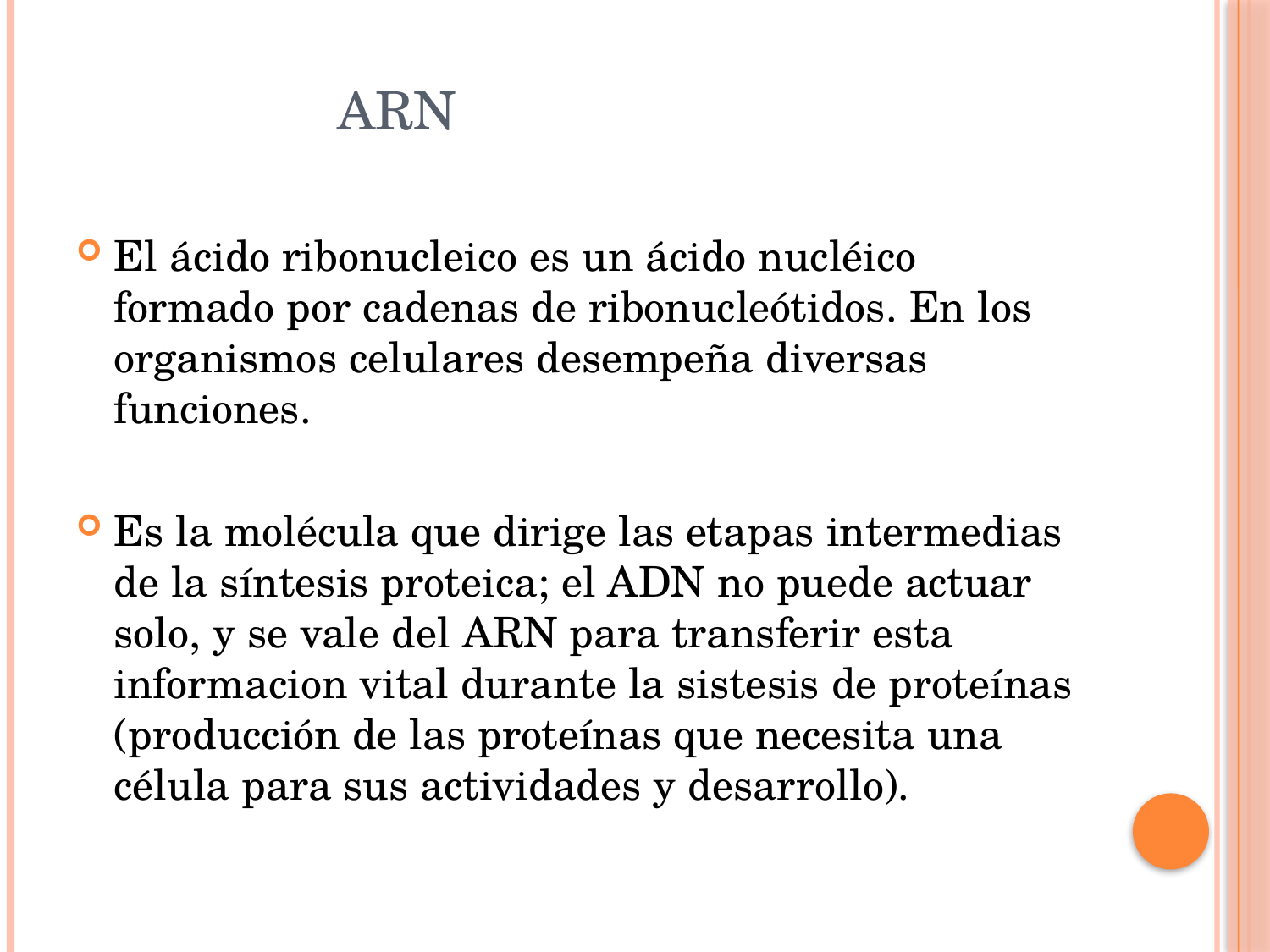

# ARN
El ácido ribonucleico es un ácido nucléico formado por cadenas de ribonucleótidos. En los organismos celulares desempeña diversas funciones.

Es la molécula que dirige las etapas intermedias de la síntesis proteica; el ADN no puede actuar solo, y se vale del ARN para transferir esta informacion vital durante la sistesis de proteínas (producción de las proteínas que necesita una célula para sus actividades y desarrollo).